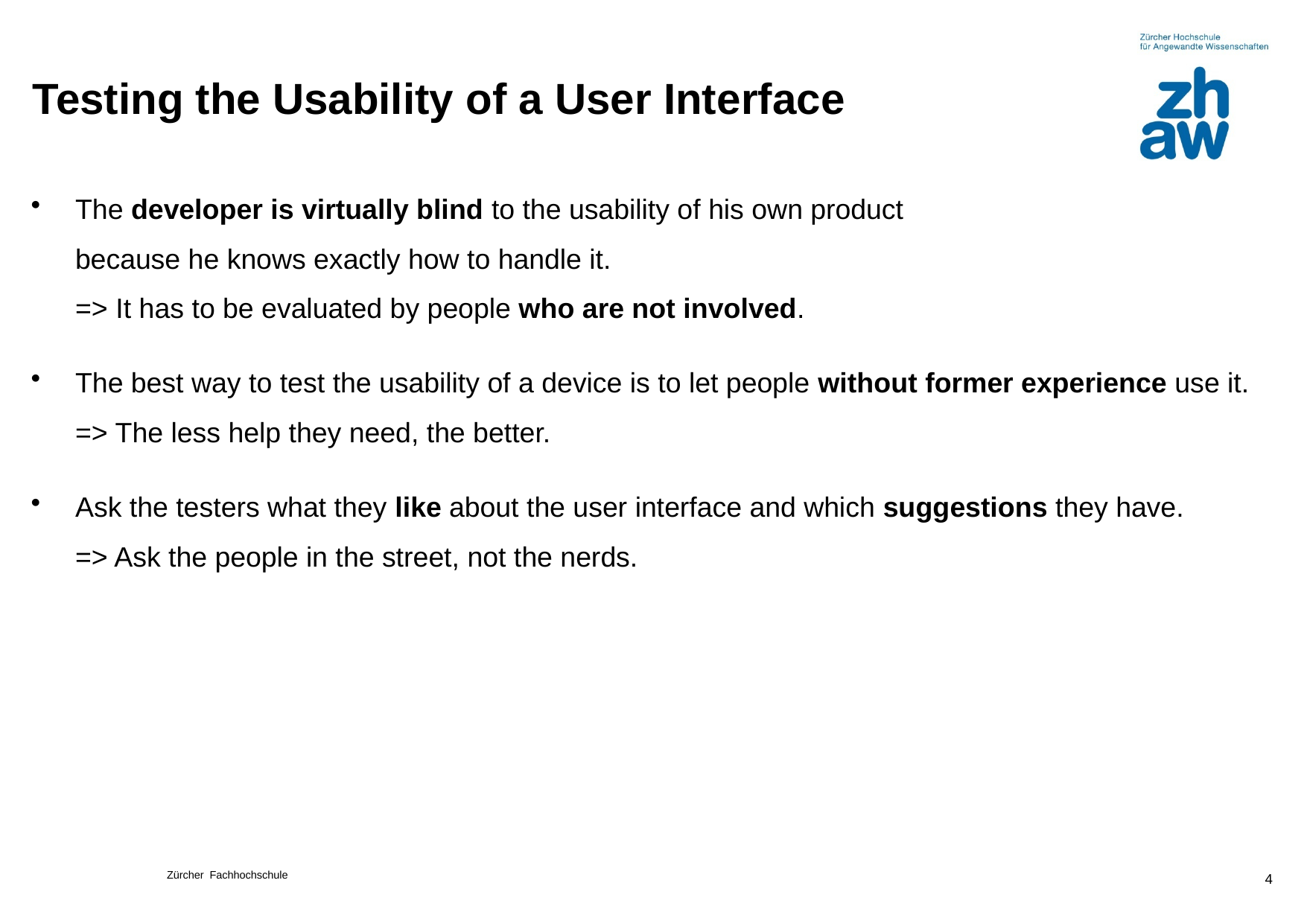

# Testing the Usability of a User Interface
The developer is virtually blind to the usability of his own product
because he knows exactly how to handle it.
=> It has to be evaluated by people who are not involved.
The best way to test the usability of a device is to let people without former experience use it.
=> The less help they need, the better.
Ask the testers what they like about the user interface and which suggestions they have.
=> Ask the people in the street, not the nerds.

4